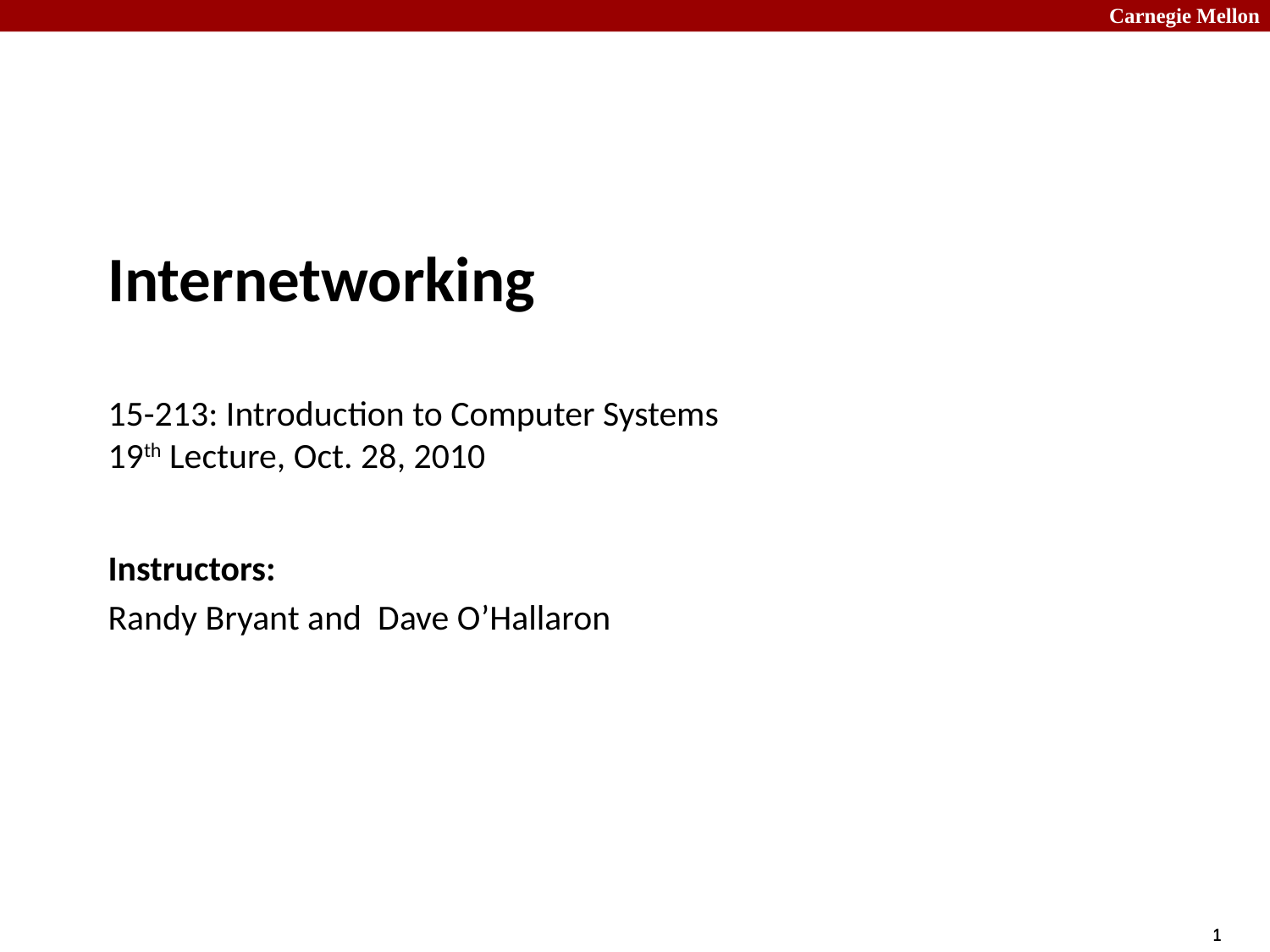

# Internetworking 15-213: Introduction to Computer Systems 19th Lecture, Oct. 28, 2010
Instructors:
Randy Bryant and  Dave O’Hallaron